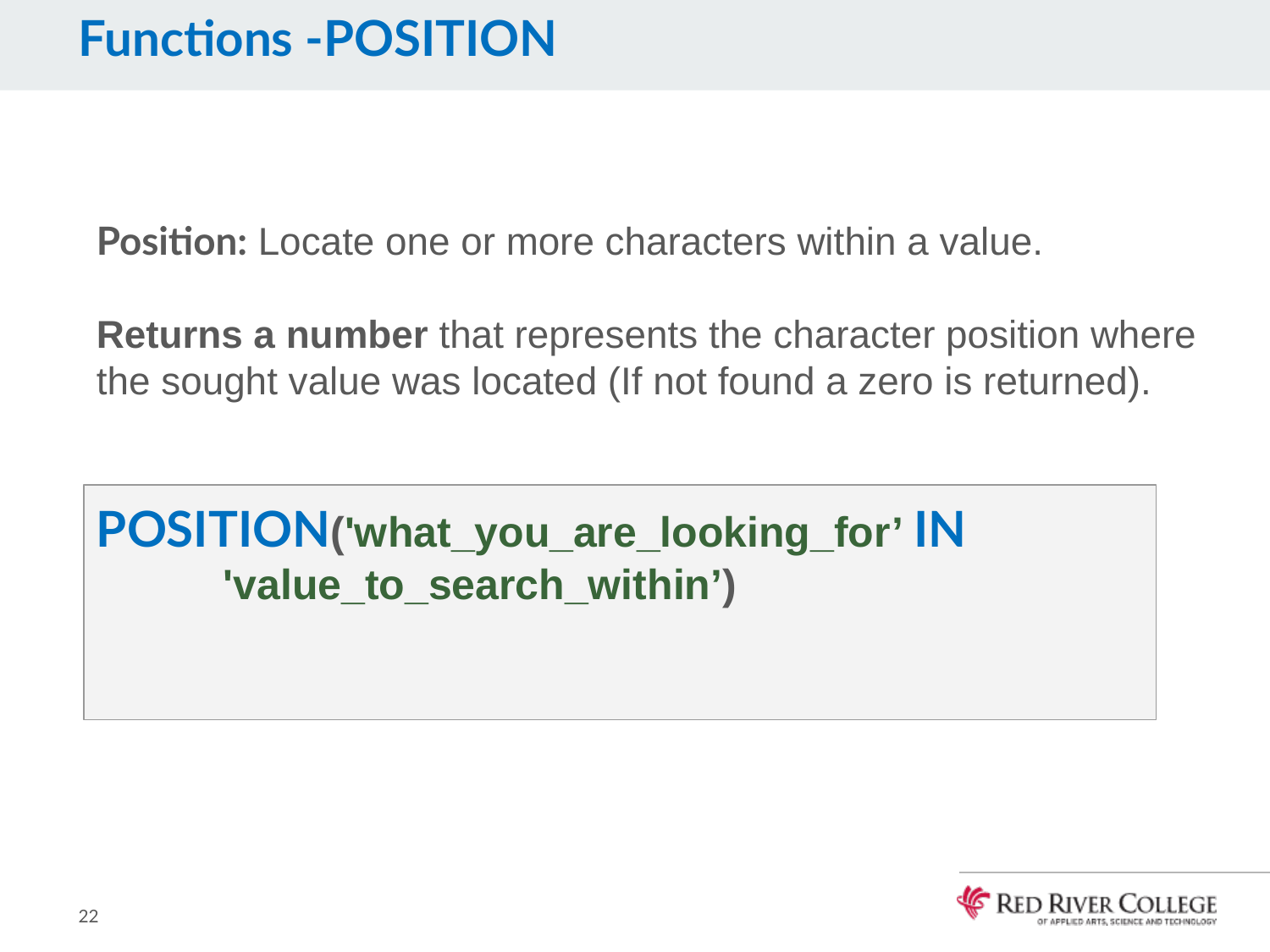

# Functions -POSITION

Position: Locate one or more characters within a value.
Returns a number that represents the character position where the sought value was located (If not found a zero is returned).

POSITION('what_you_are_looking_for’ IN
	'value_to_search_within’)
22